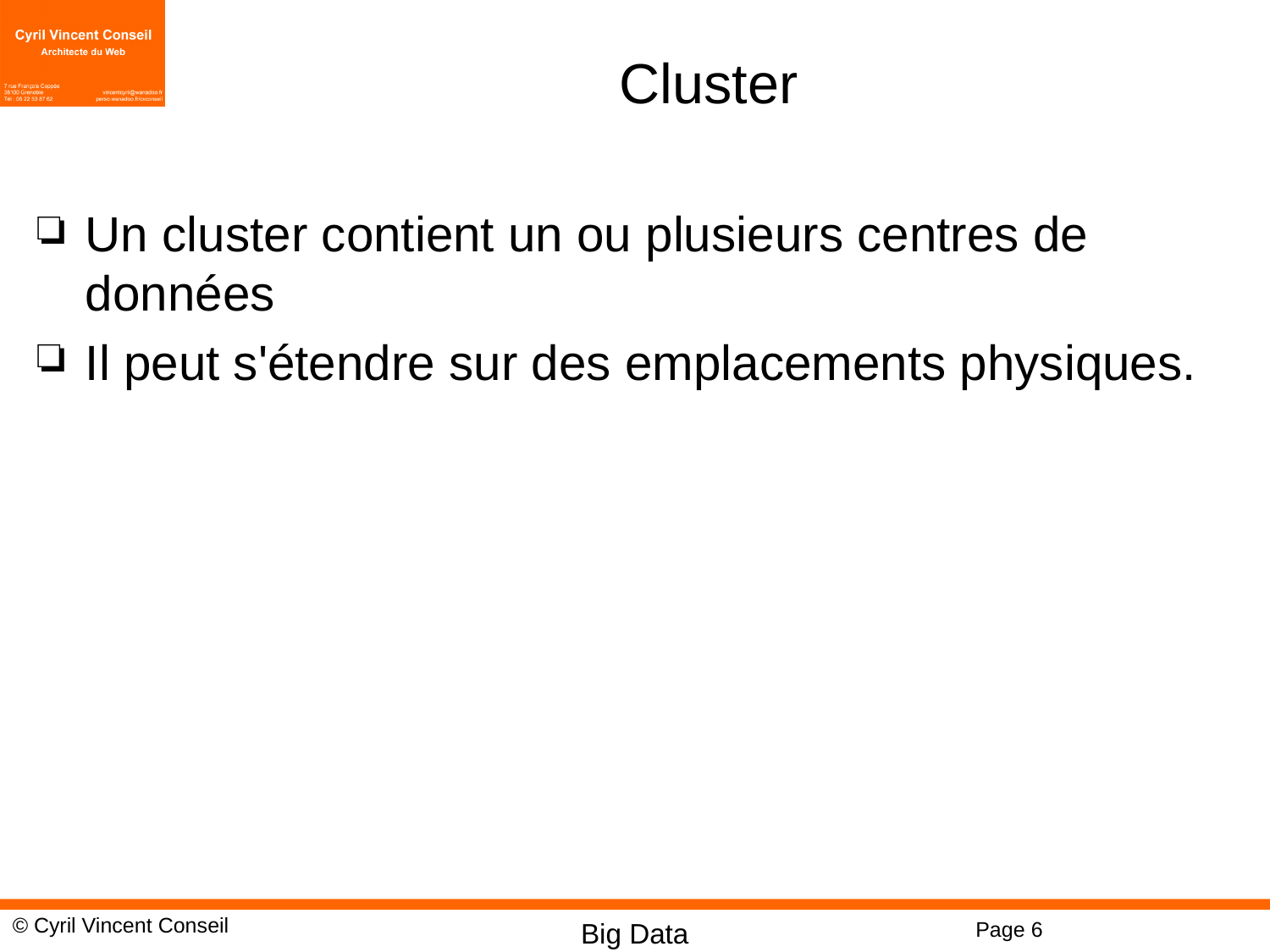

# Cluster
Un cluster contient un ou plusieurs centres de données
Il peut s'étendre sur des emplacements physiques.